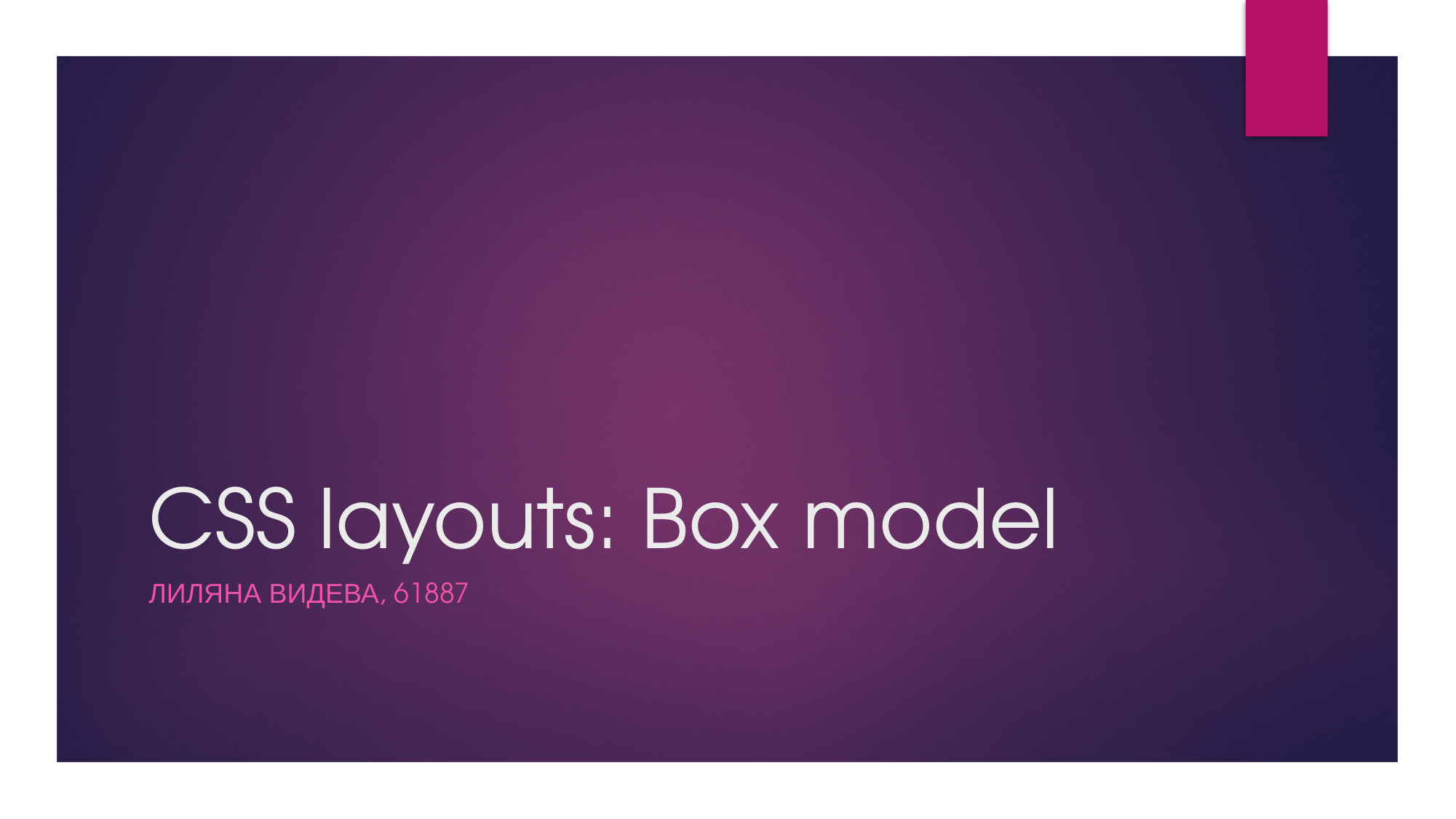

# CSS layouts: Box model
Лиляна видева, 61887